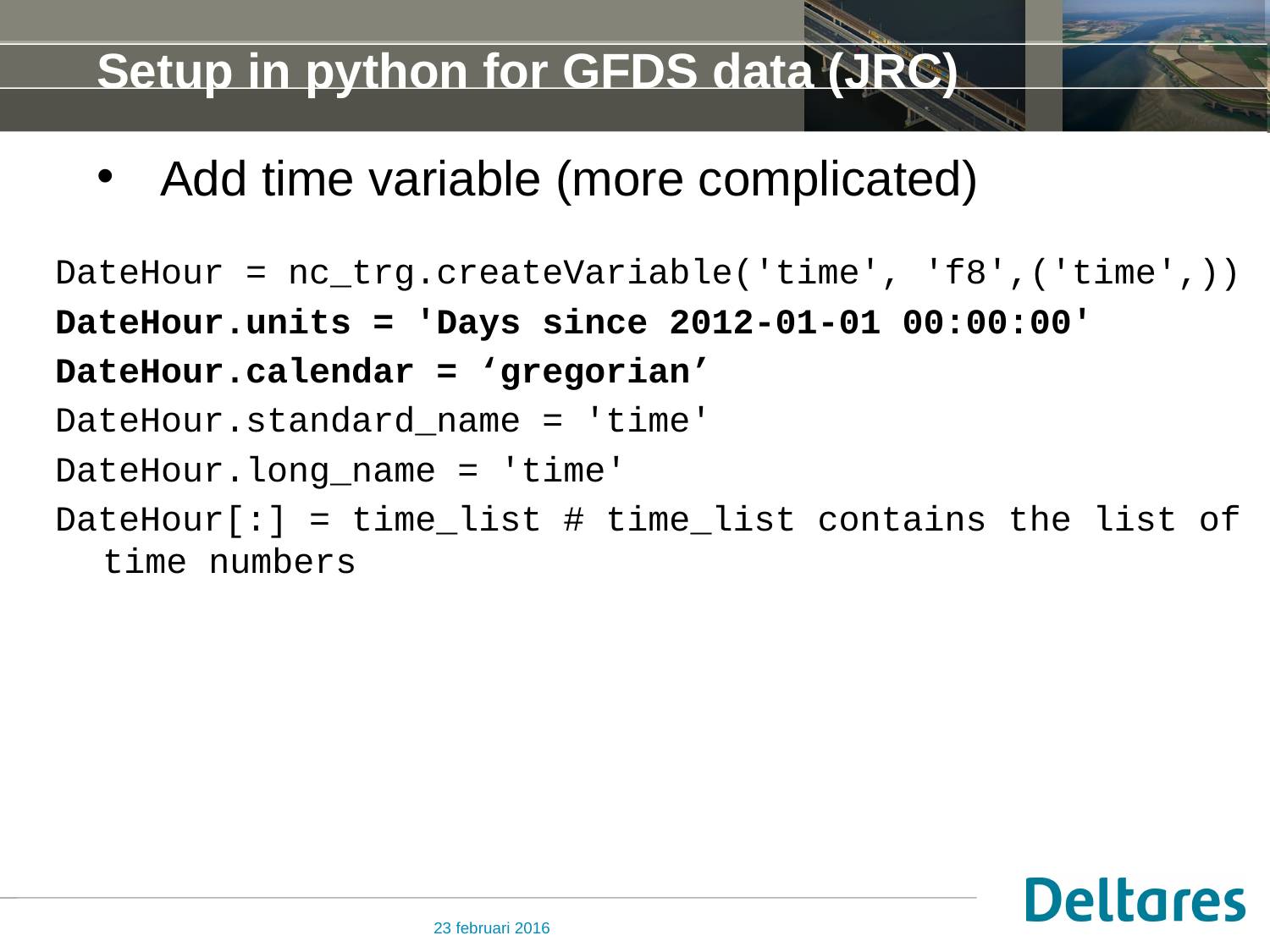

# Setup in python for GFDS data (JRC)
Add time variable (more complicated)
DateHour = nc_trg.createVariable('time', 'f8',('time',))
DateHour.units = 'Days since 2012-01-01 00:00:00'
DateHour.calendar = ‘gregorian’
DateHour.standard_name = 'time'
DateHour.long_name = 'time'
DateHour[:] = time_list # time_list contains the list of time numbers

23 februari 2016